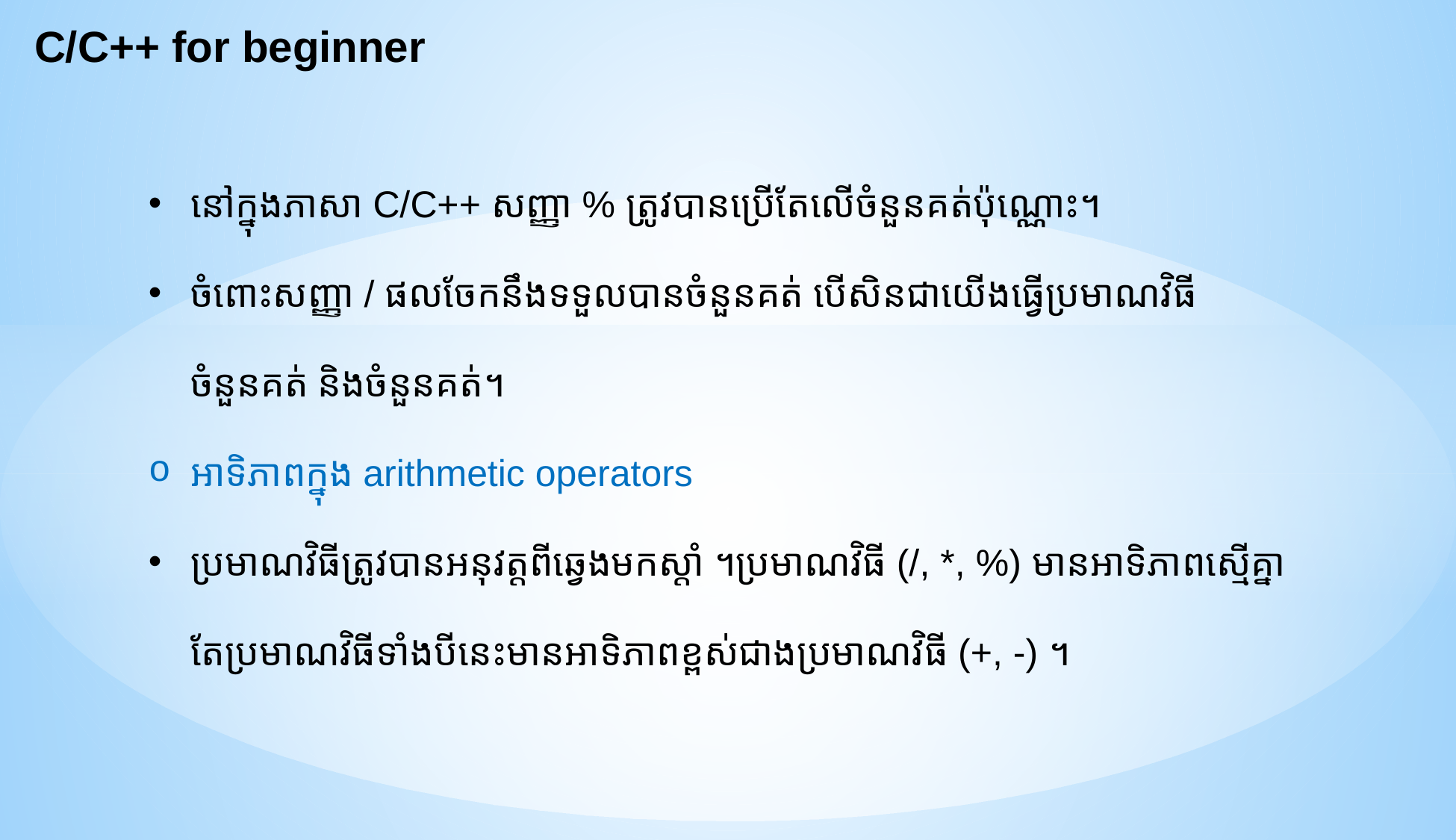

C/C++ for beginner
នៅក្នុងភាសា C/C++ សញ្ញា % ត្រូវបានប្រើតែលើចំនួនគត់ប៉ុណ្ណោះ។
ចំពោះសញ្ញា / ផលចែកនឹងទទួលបានចំនួនគត់ បើសិនជាយើងធ្វើប្រមាណវិធី ចំនួនគត់ និងចំនួនគត់។
អាទិភាពក្នុង arithmetic operators
ប្រមាណវិធីត្រូវបានអនុវត្តពីឆ្វេងមកស្តាំ ។ប្រមាណវិធី (/, *, %) មានអាទិភាពស្មើគ្នា តែប្រមាណវិធីទាំងបីនេះមានអាទិភាពខ្ពស់ជាងប្រមាណវិធី (+, -) ។